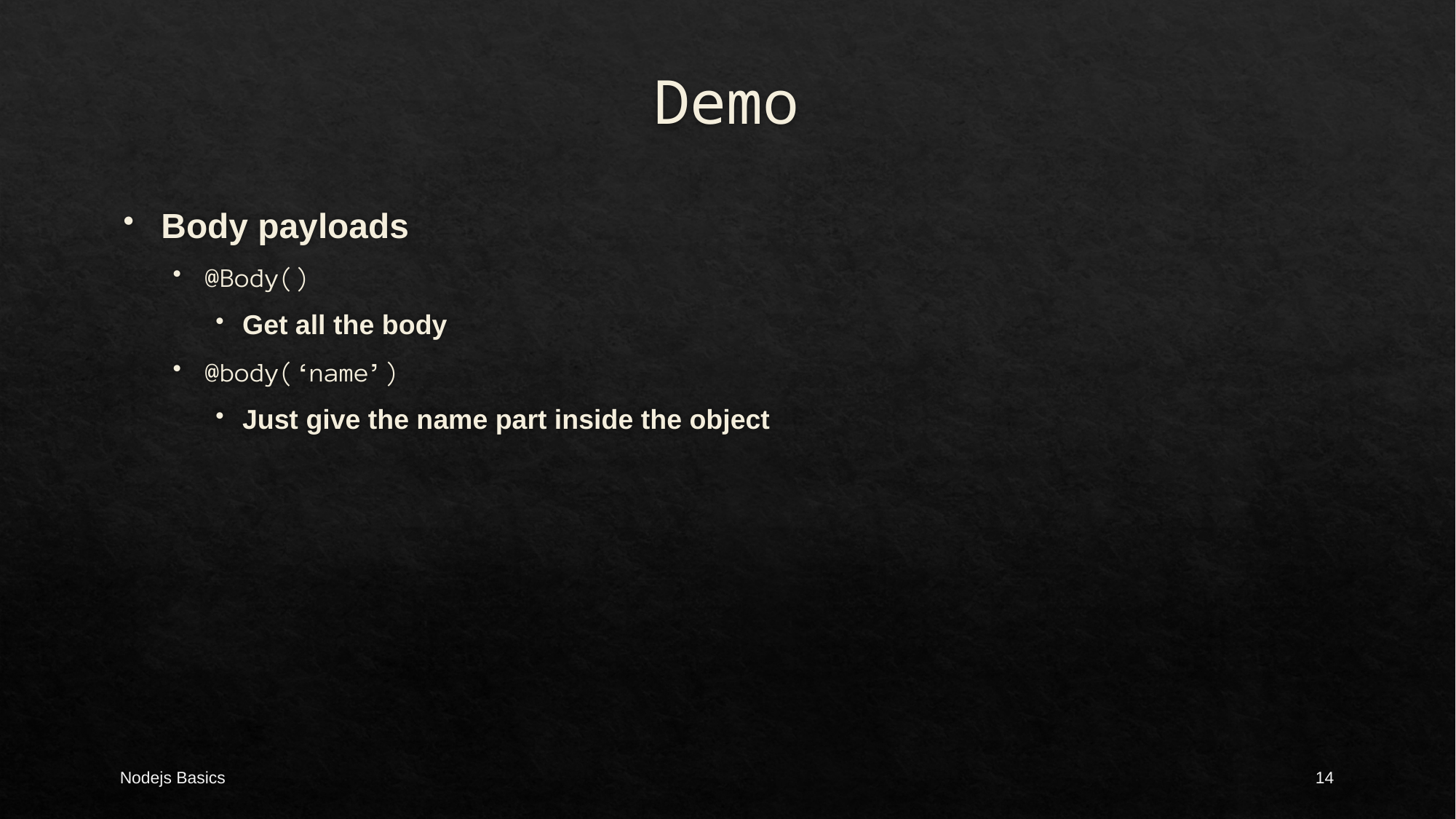

# Demo
Body payloads
@Body()
Get all the body
@body(‘name’)
Just give the name part inside the object
Nodejs Basics
14